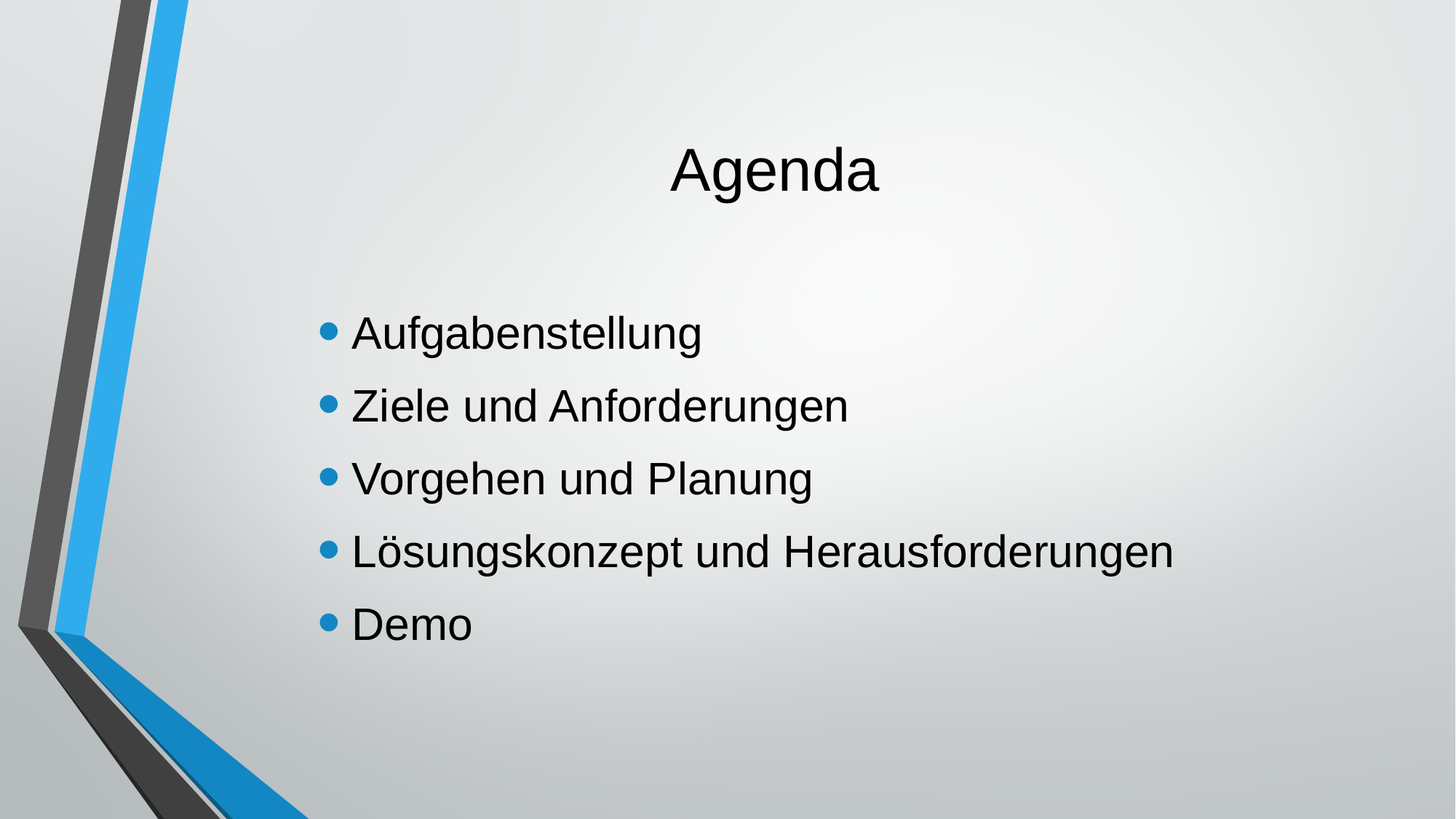

# Agenda
Aufgabenstellung
Ziele und Anforderungen
Vorgehen und Planung
Lösungskonzept und Herausforderungen
Demo